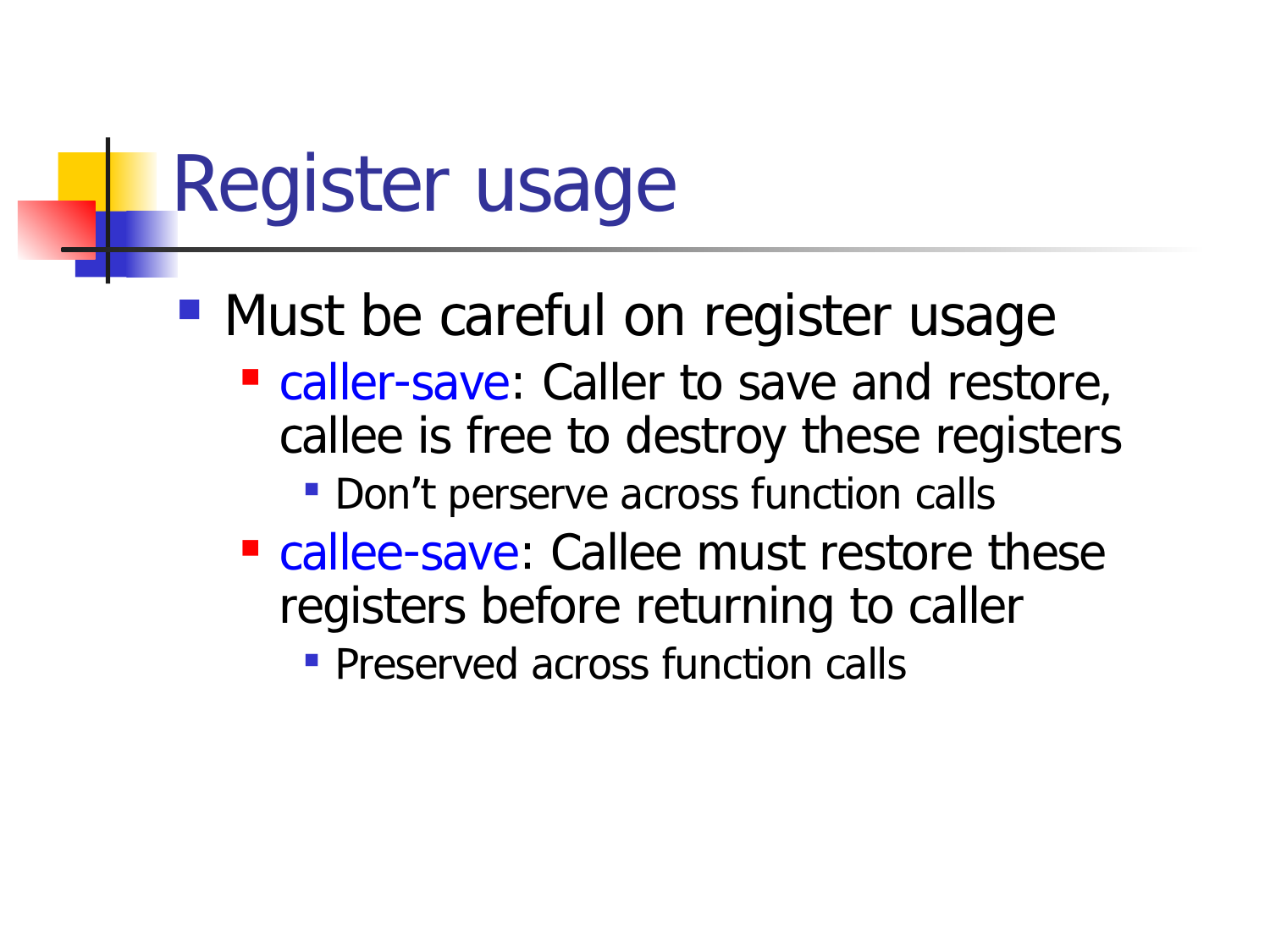

# Register usage
Must be careful on register usage
caller-save: Caller to save and restore, callee is free to destroy these registers
Don’t perserve across function calls
callee-save: Callee must restore these registers before returning to caller
Preserved across function calls